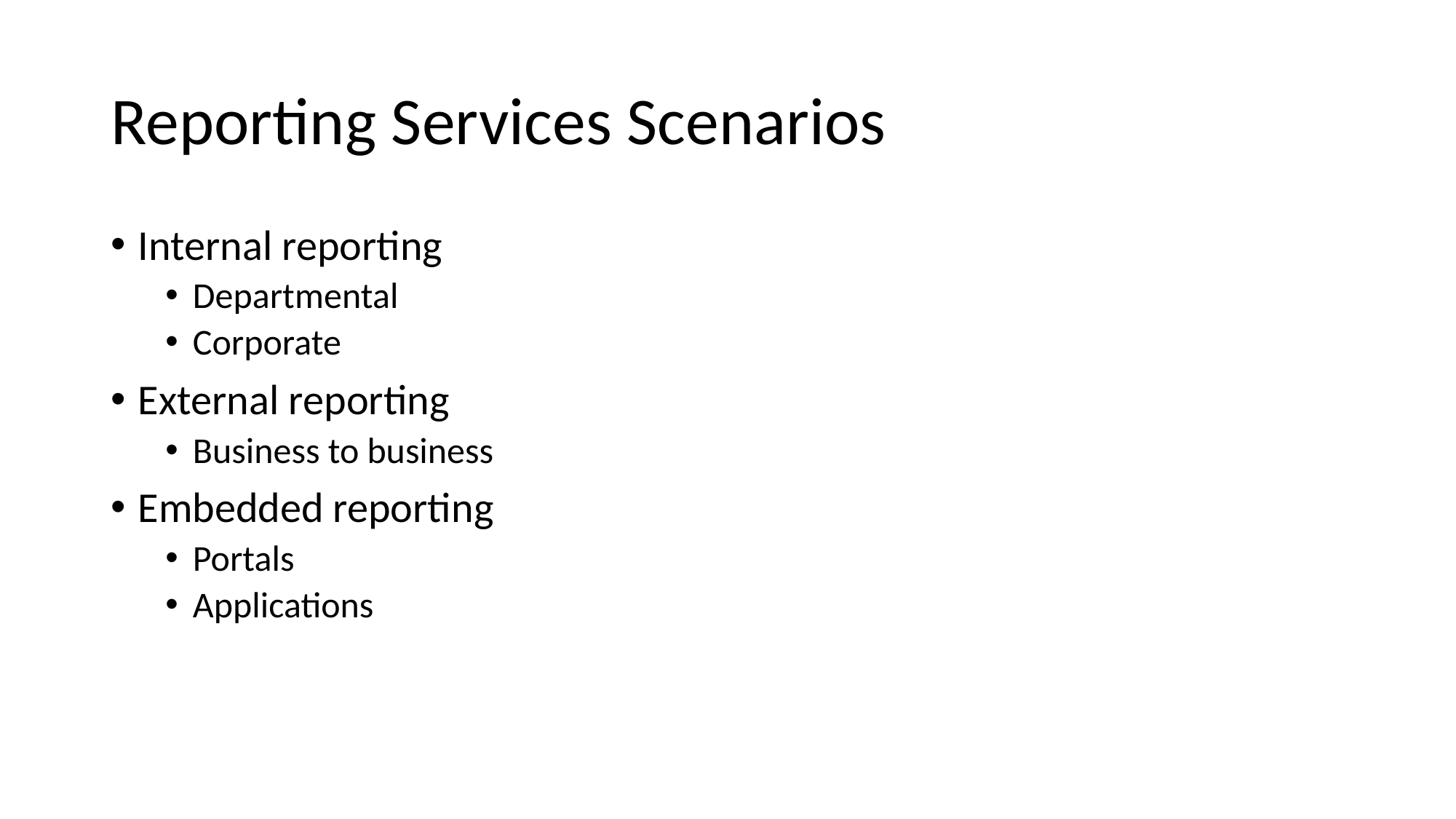

# Reporting Services Scenarios
Internal reporting
Departmental
Corporate
External reporting
Business to business
Embedded reporting
Portals
Applications